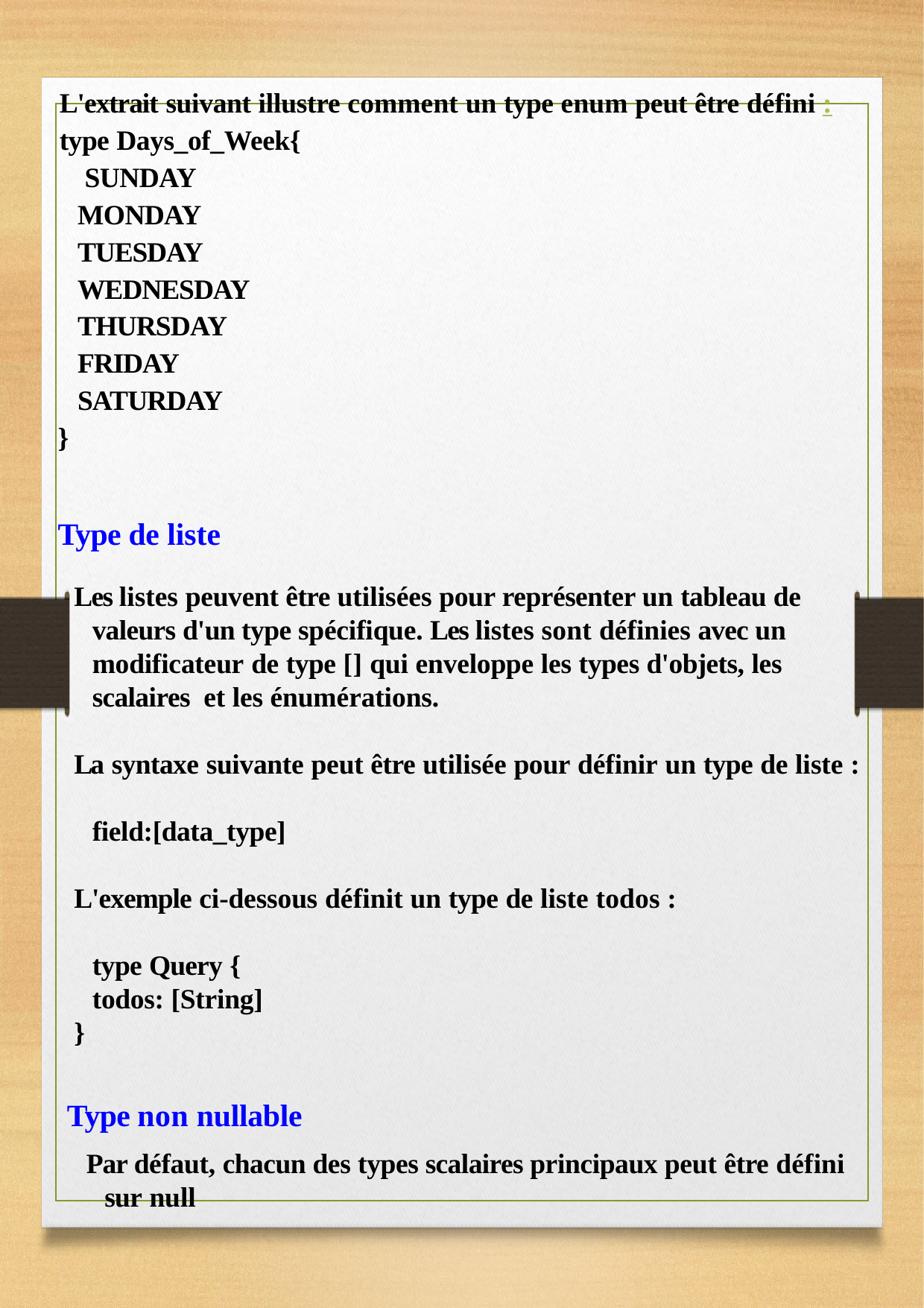

L'extrait suivant illustre comment un type enum peut être défini :
type Days_of_Week{  SUNDAY  MONDAY  TUESDAY  WEDNESDAY  THURSDAY  FRIDAY  SATURDAY
}

Type de liste
Les listes peuvent être utilisées pour représenter un tableau de  valeurs d'un type spécifique. Les listes sont définies avec un  modificateur de type [] qui enveloppe les types d'objets, les scalaires  et les énumérations.
La syntaxe suivante peut être utilisée pour définir un type de liste :  field:[data_type]
L'exemple ci-dessous définit un type de liste todos :  type Query {
todos: [String]
}

Type non nullable
Par défaut, chacun des types scalaires principaux peut être défini  sur null